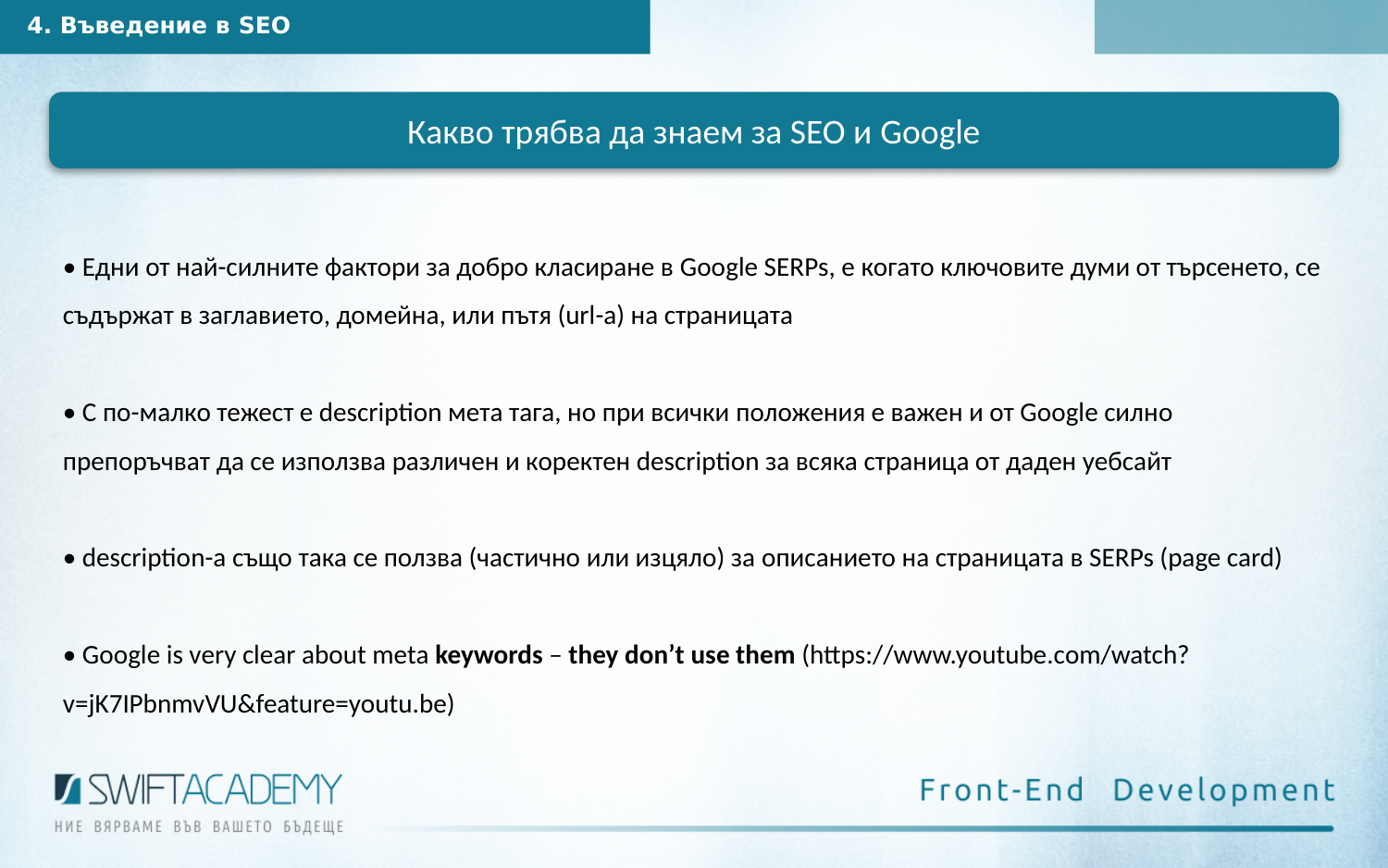

4. Въведение в SEO
Какво трябва да знаем за SEO и Google
• Едни от най-силните фактори за добро класиране в Google SERPs, е когато ключовите думи от търсенето, се съдържат в заглавието, домейна, или пътя (url-a) на страницата

• С по-малко тежест е description мета тага, но при всички положения е важен и от Google силно препоръчват да се използва различен и коректен description за всяка страница от даден уебсайт

• description-a също така се ползва (частично или изцяло) за описанието на страницата в SERPs (page card)

• Google is very clear about meta keywords – they don’t use them (https://www.youtube.com/watch?v=jK7IPbnmvVU&feature=youtu.be)